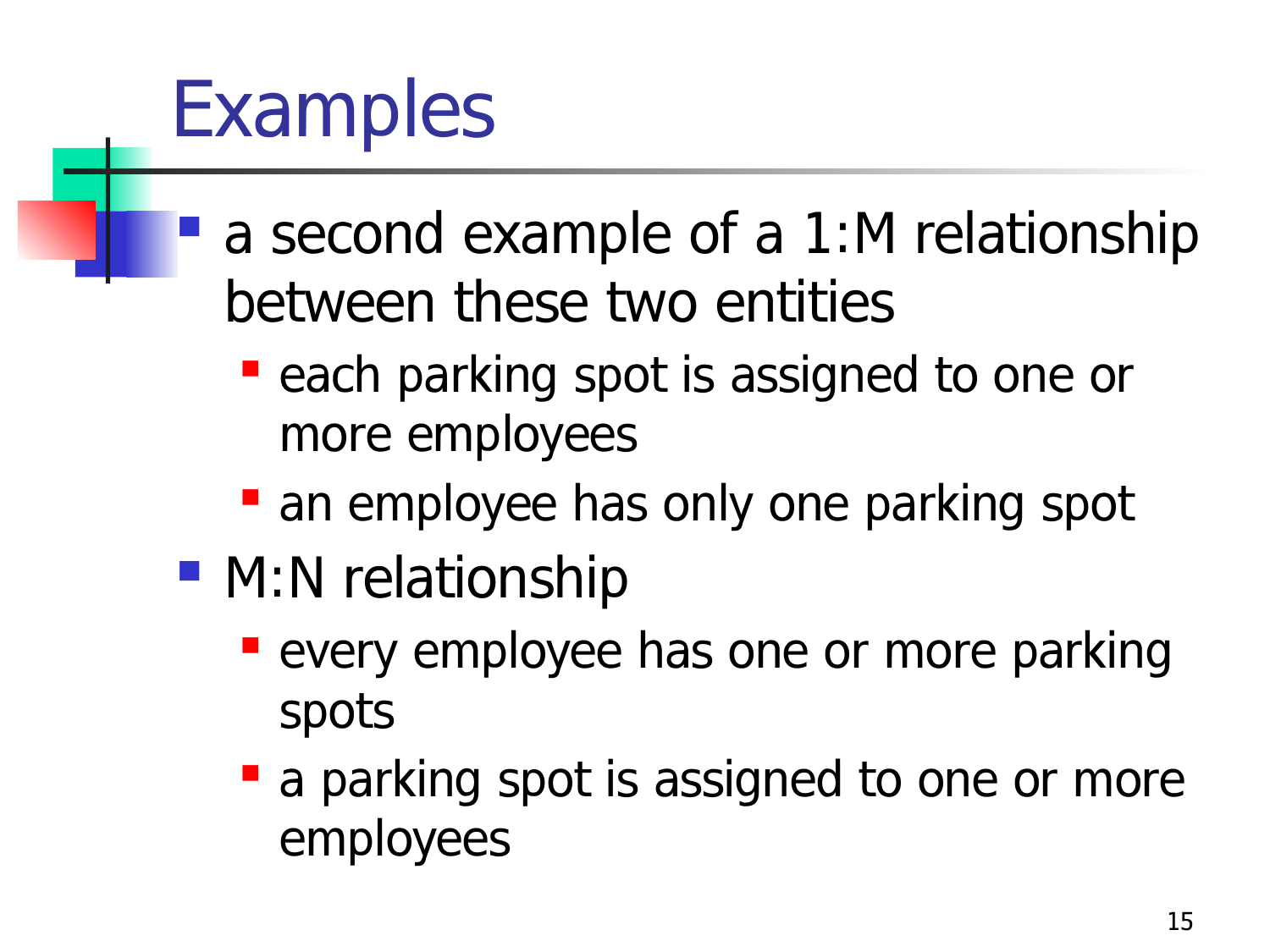

# Examples
a second example of a 1:M relationship between these two entities
each parking spot is assigned to one or more employees
an employee has only one parking spot
M:N relationship
every employee has one or more parking spots
a parking spot is assigned to one or more employees
15